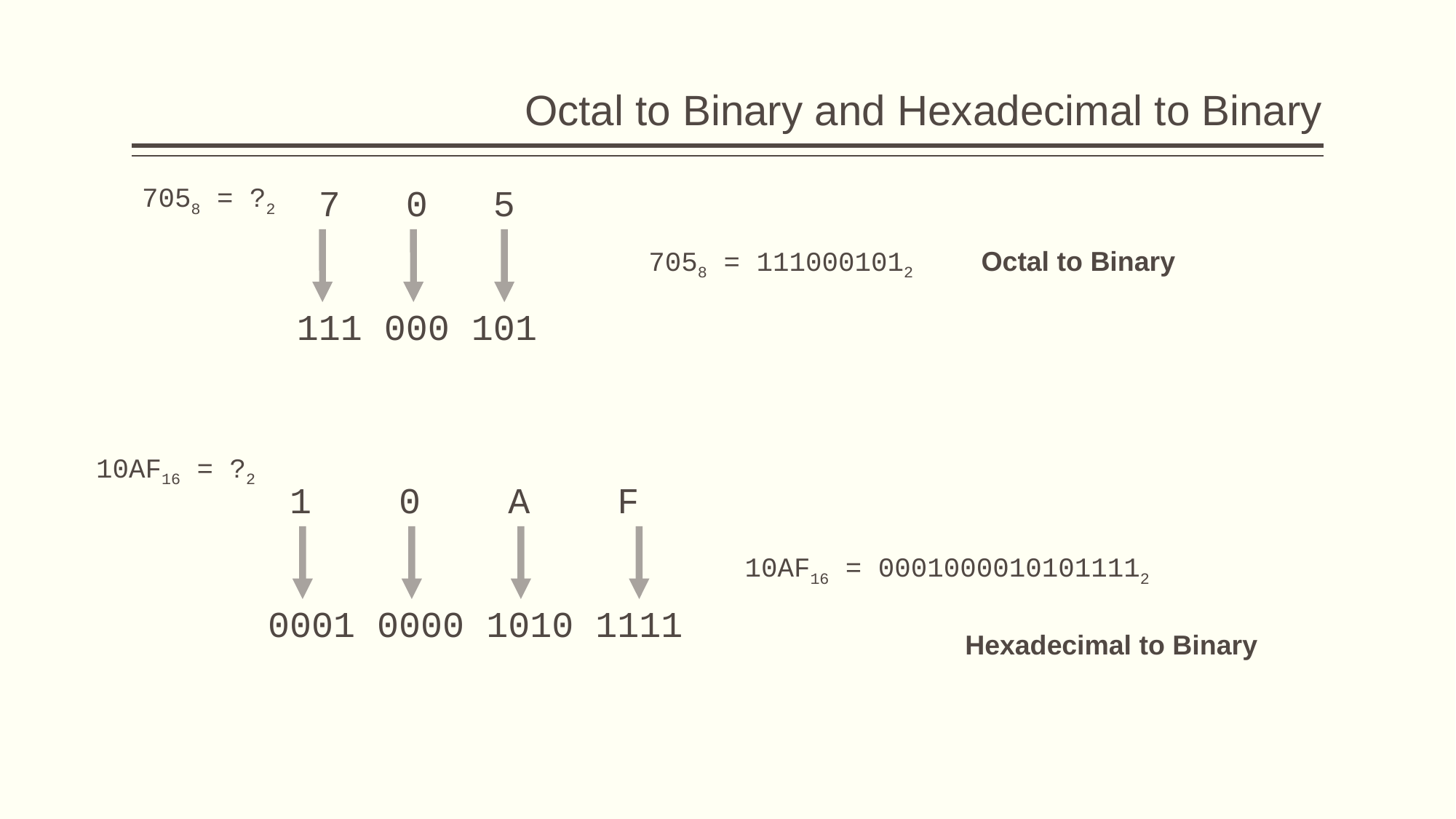

# Octal to Binary and Hexadecimal to Binary
7058 = ?2
 7   0   5

111 000 101

7058 = 1110001012
Octal to Binary
10AF16 = ?2
 1    0    A    F

0001 0000 1010 1111

10AF16 = 00010000101011112
Hexadecimal to Binary